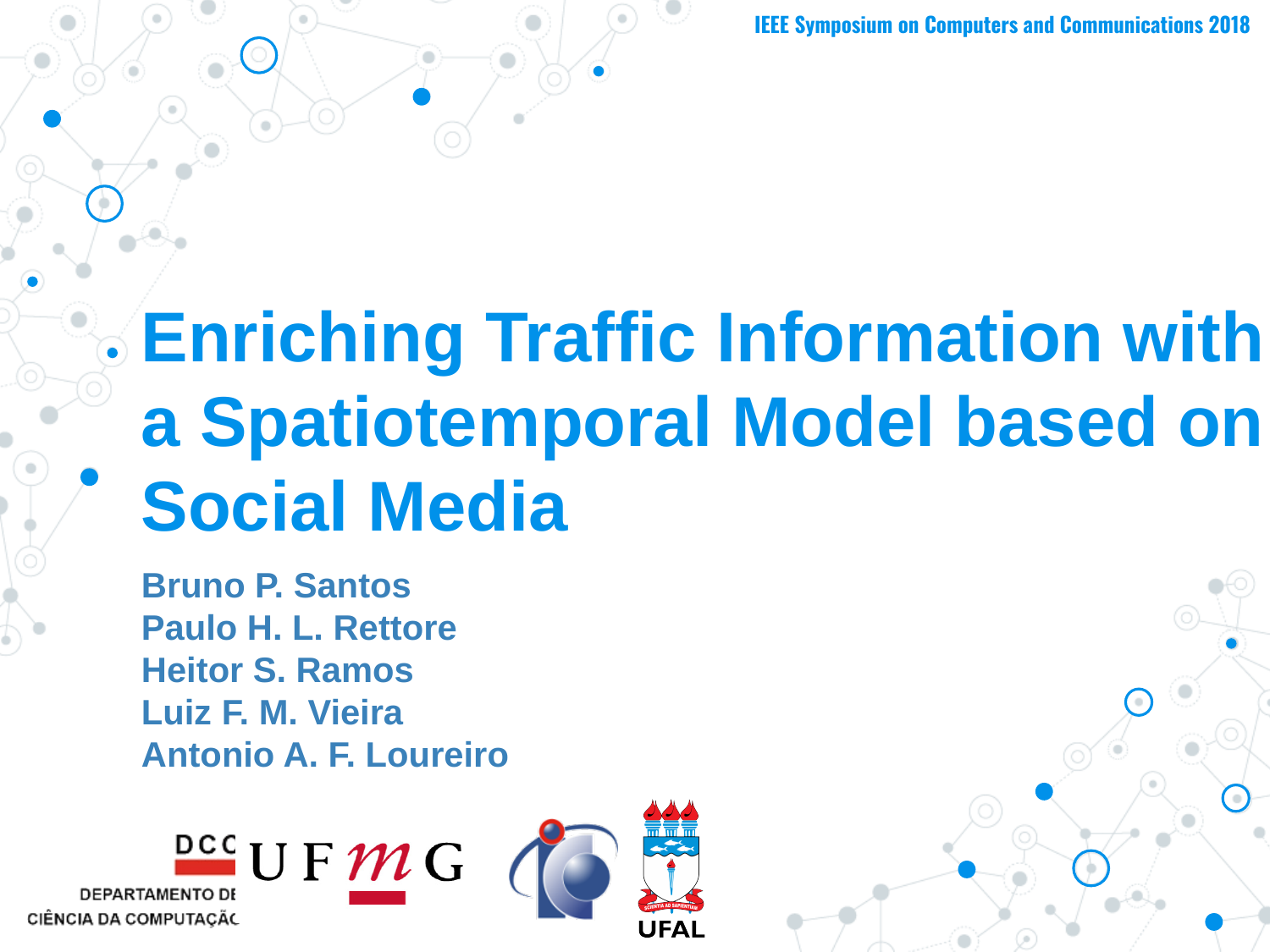

# Enriching Traffic Information with a Spatiotemporal Model based on Social Media
Bruno P. Santos
Paulo H. L. Rettore
Heitor S. Ramos
Luiz F. M. Vieira
Antonio A. F. Loureiro